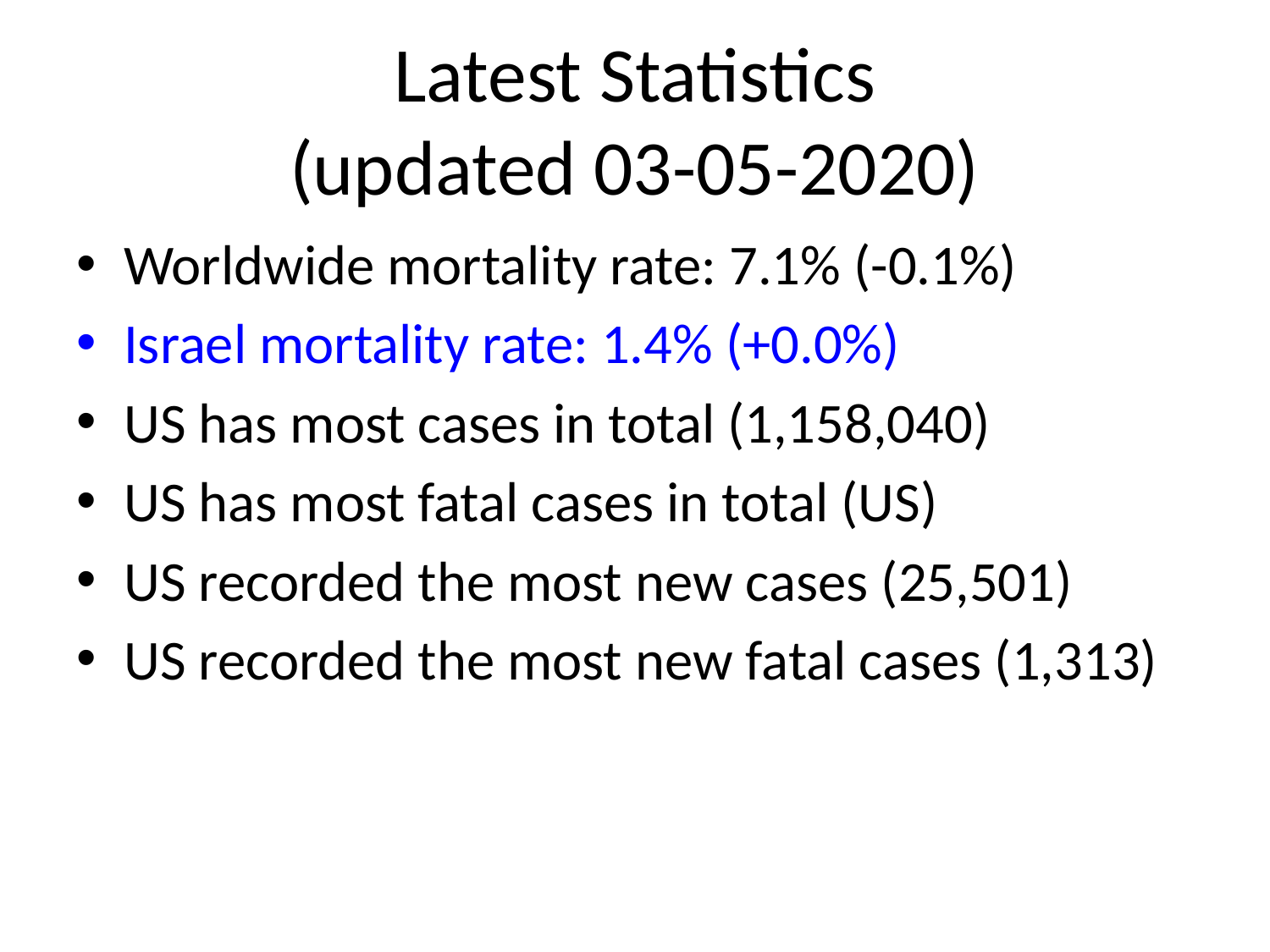

# Latest Statistics
(updated 03-05-2020)
Worldwide mortality rate: 7.1% (-0.1%)
Israel mortality rate: 1.4% (+0.0%)
US has most cases in total (1,158,040)
US has most fatal cases in total (US)
US recorded the most new cases (25,501)
US recorded the most new fatal cases (1,313)